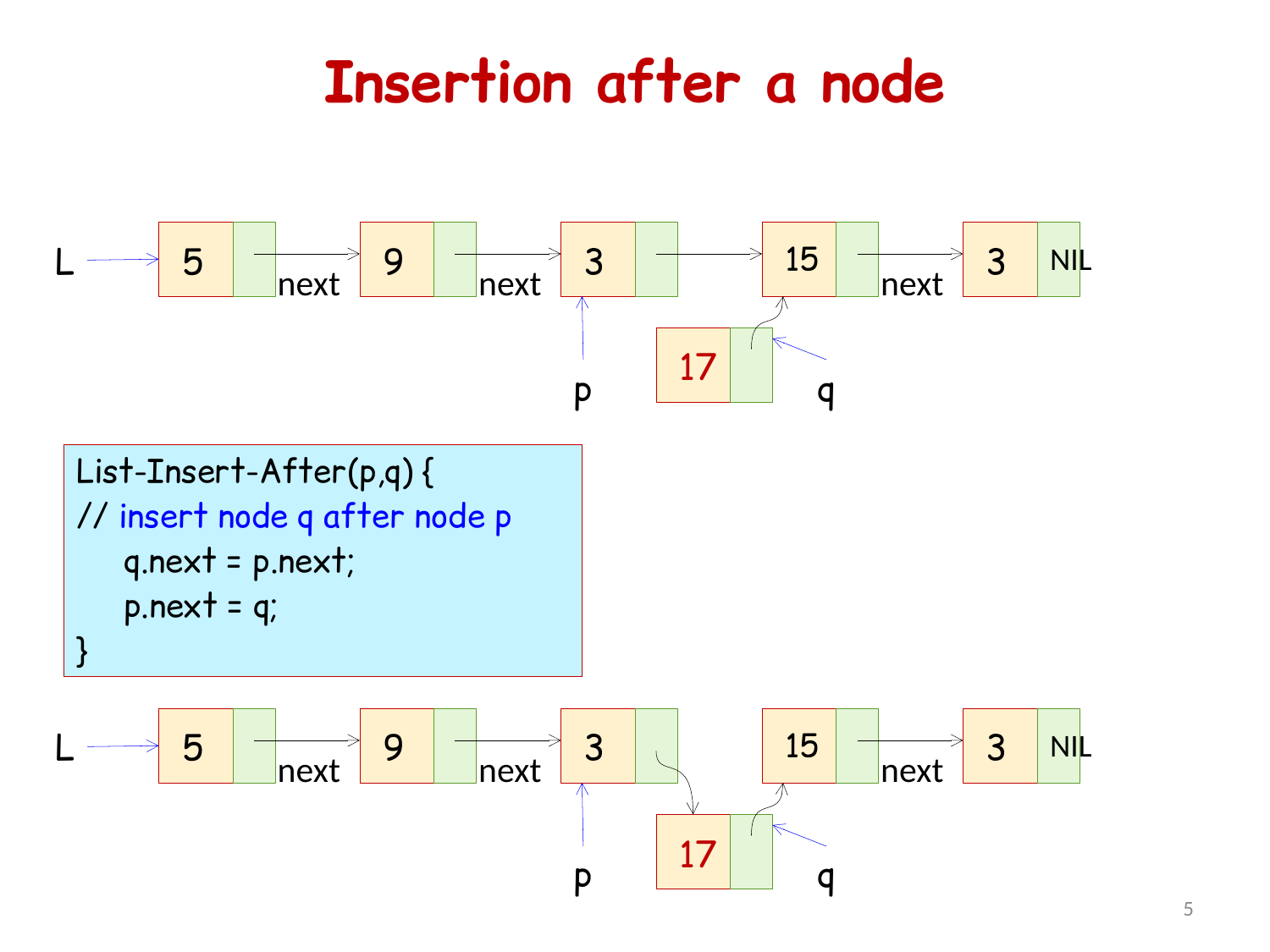

# Insertion after a node

L
5
9
3
15
3
NIL
next
next
next

17
p
q
List-Insert-After(p,q) {
// insert node q after node p
     q.next = p.next;
     p.next = q;
}

L
5
9
3
15
3
NIL
next
next
next

17
p
q
5